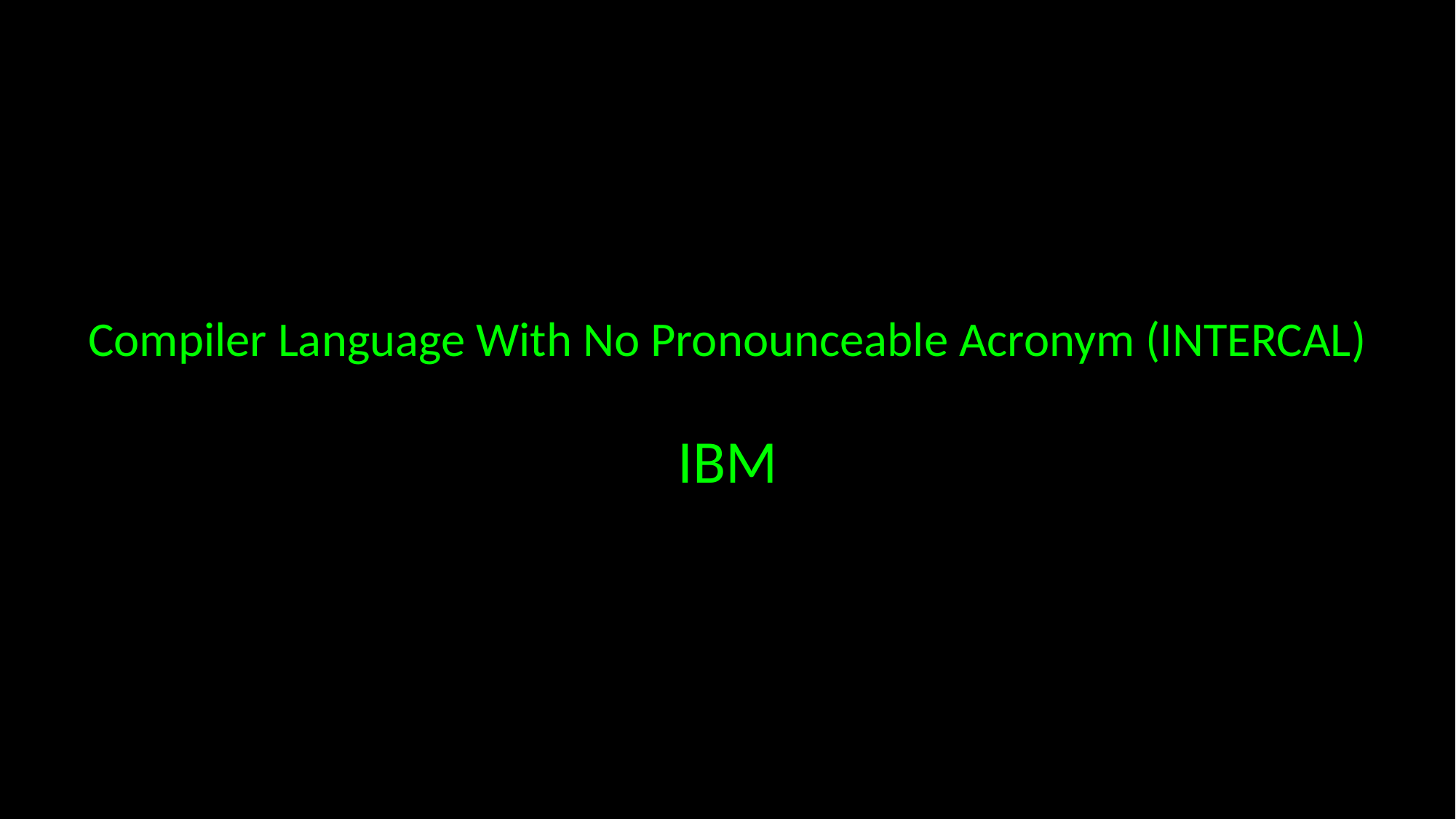

Compiler Language With No Pronounceable Acronym (INTERCAL)
IBM